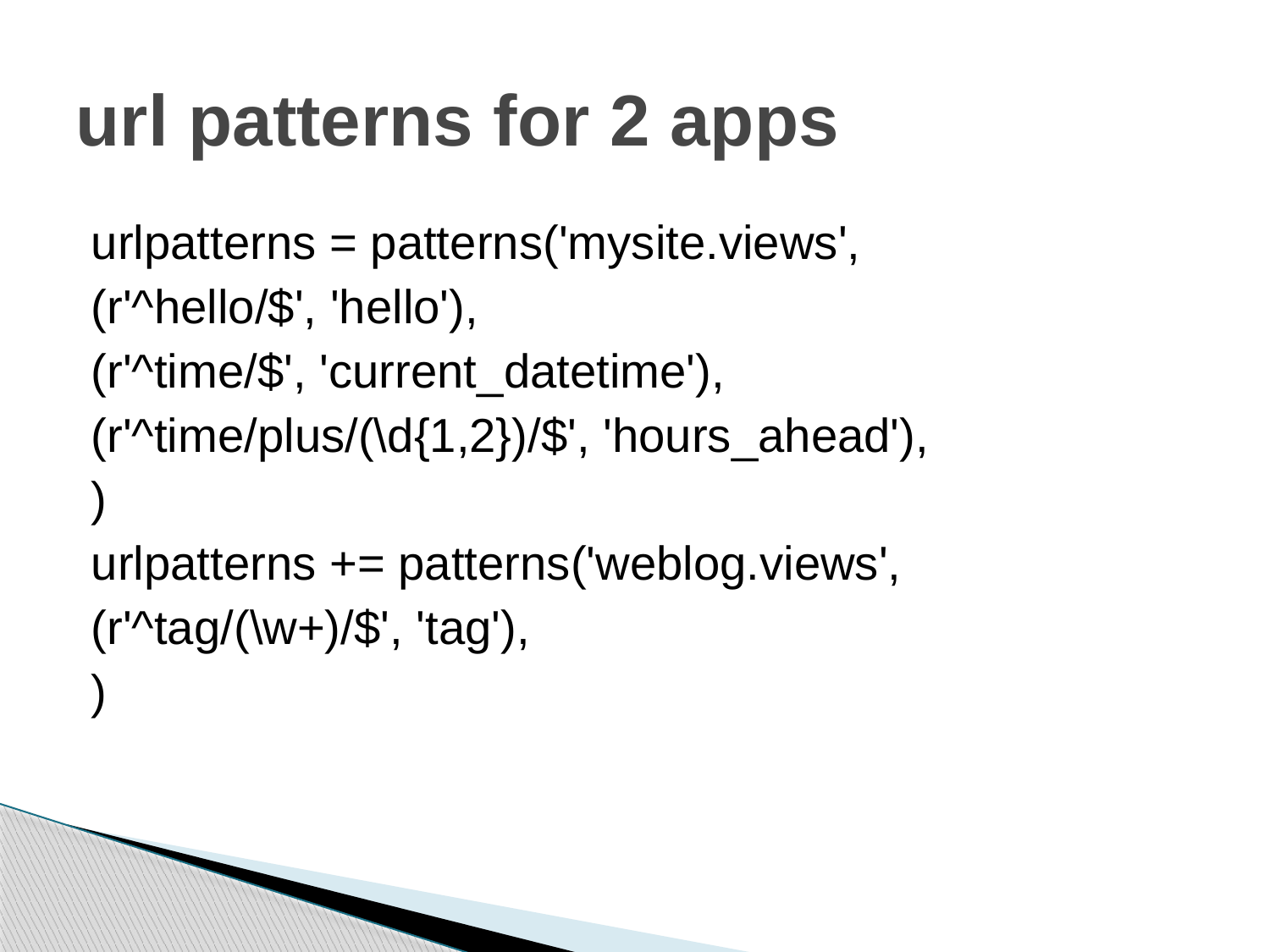

# url patterns for 2 apps
urlpatterns = patterns('mysite.views',
(r'^hello/$', 'hello'),
(r'^time/$', 'current_datetime'),
(r'^time/plus/(\d{1,2})/$', 'hours_ahead'),
)
urlpatterns += patterns('weblog.views',
(r'^tag/(\w+)/$', 'tag'),
)